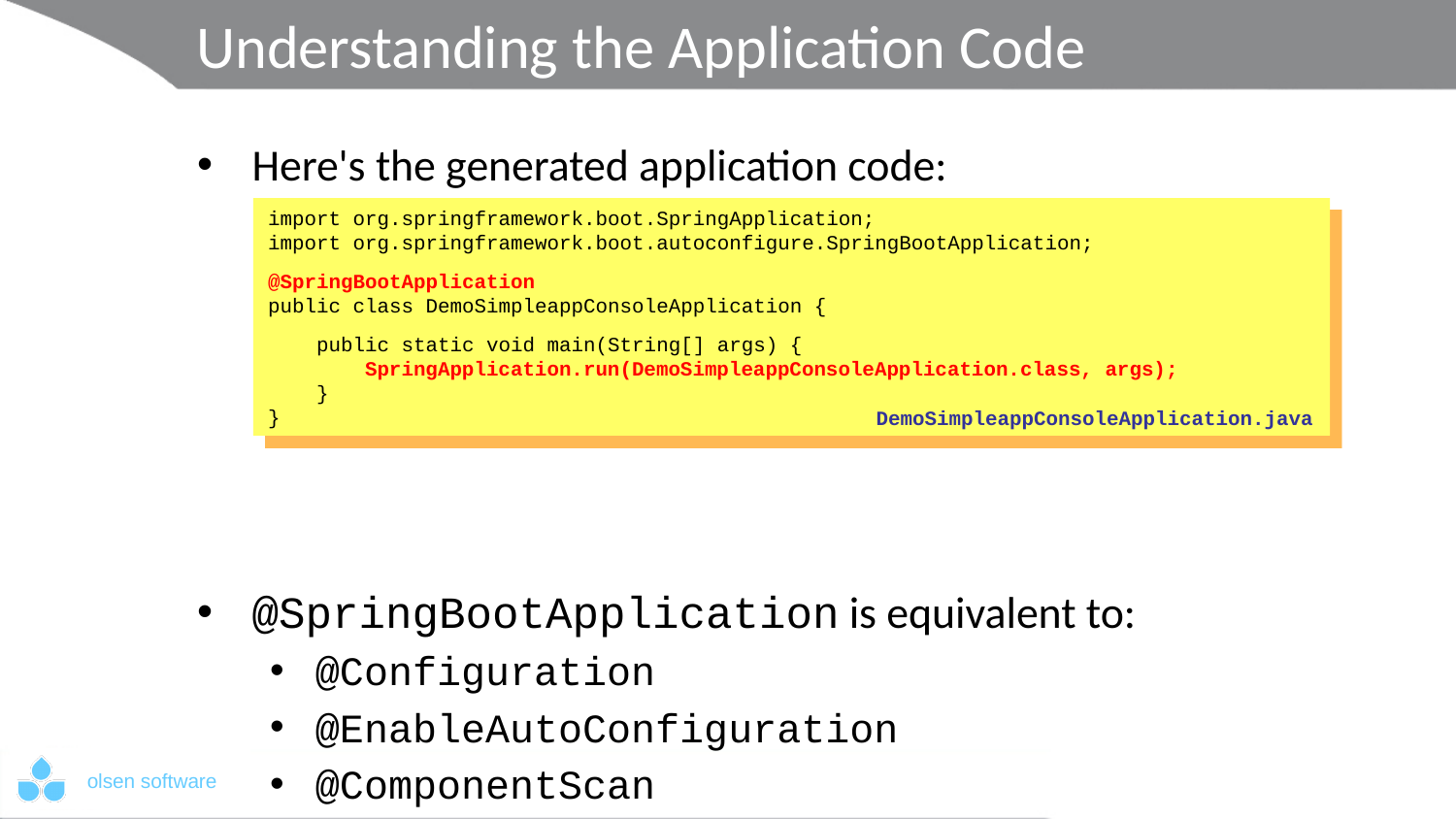

# Understanding the Application Code
Here's the generated application code:

@SpringBootApplication is equivalent to:
@Configuration
@EnableAutoConfiguration
@ComponentScan

import org.springframework.boot.SpringApplication;
import org.springframework.boot.autoconfigure.SpringBootApplication;

@SpringBootApplication
public class DemoSimpleappConsoleApplication {

    public static void main(String[] args) {
        SpringApplication.run(DemoSimpleappConsoleApplication.class, args);
    }
}
DemoSimpleappConsoleApplication.java